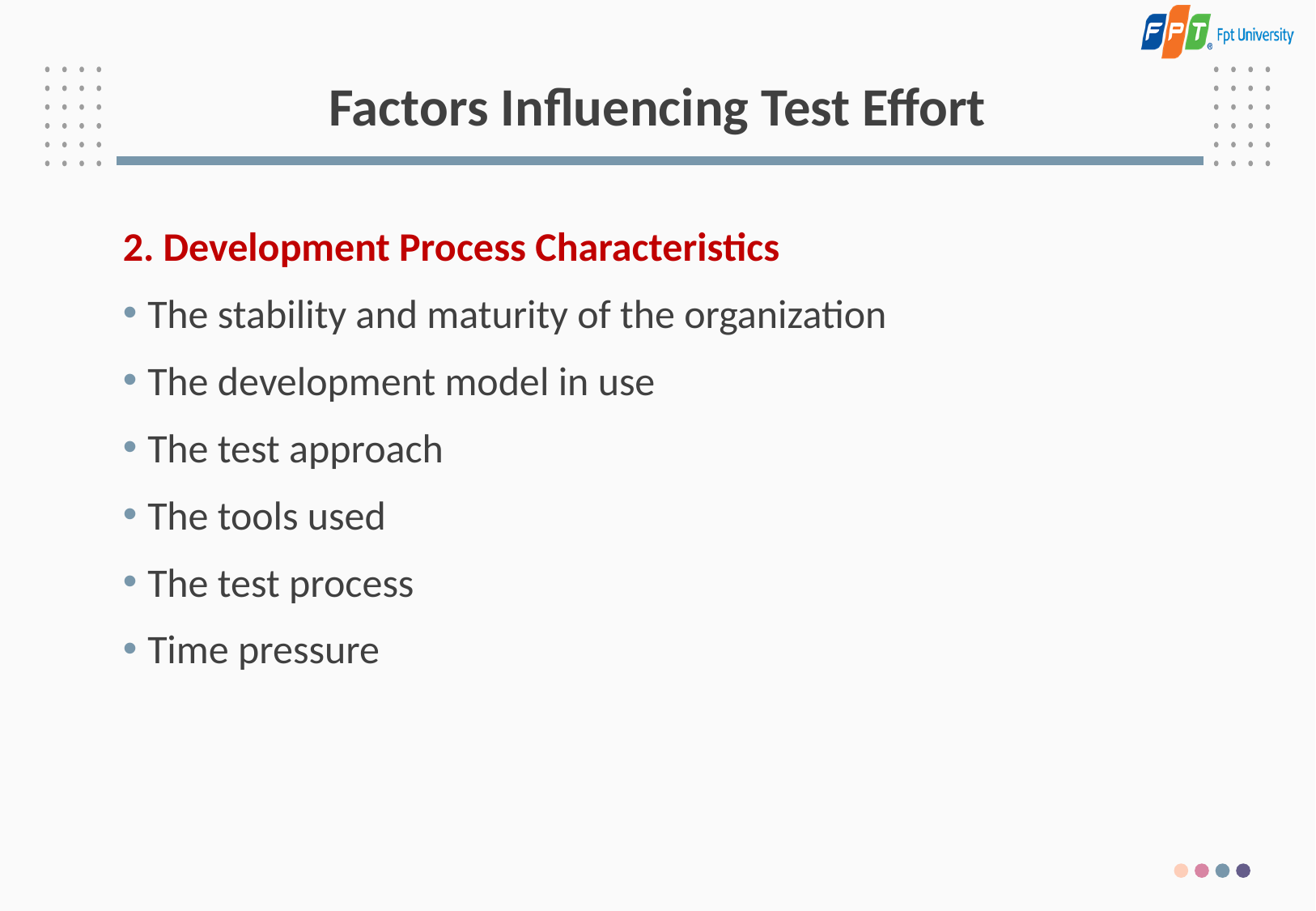

# Factors Influencing Test Effort
2. Development Process Characteristics
The stability and maturity of the organization
The development model in use
The test approach
The tools used
The test process
Time pressure